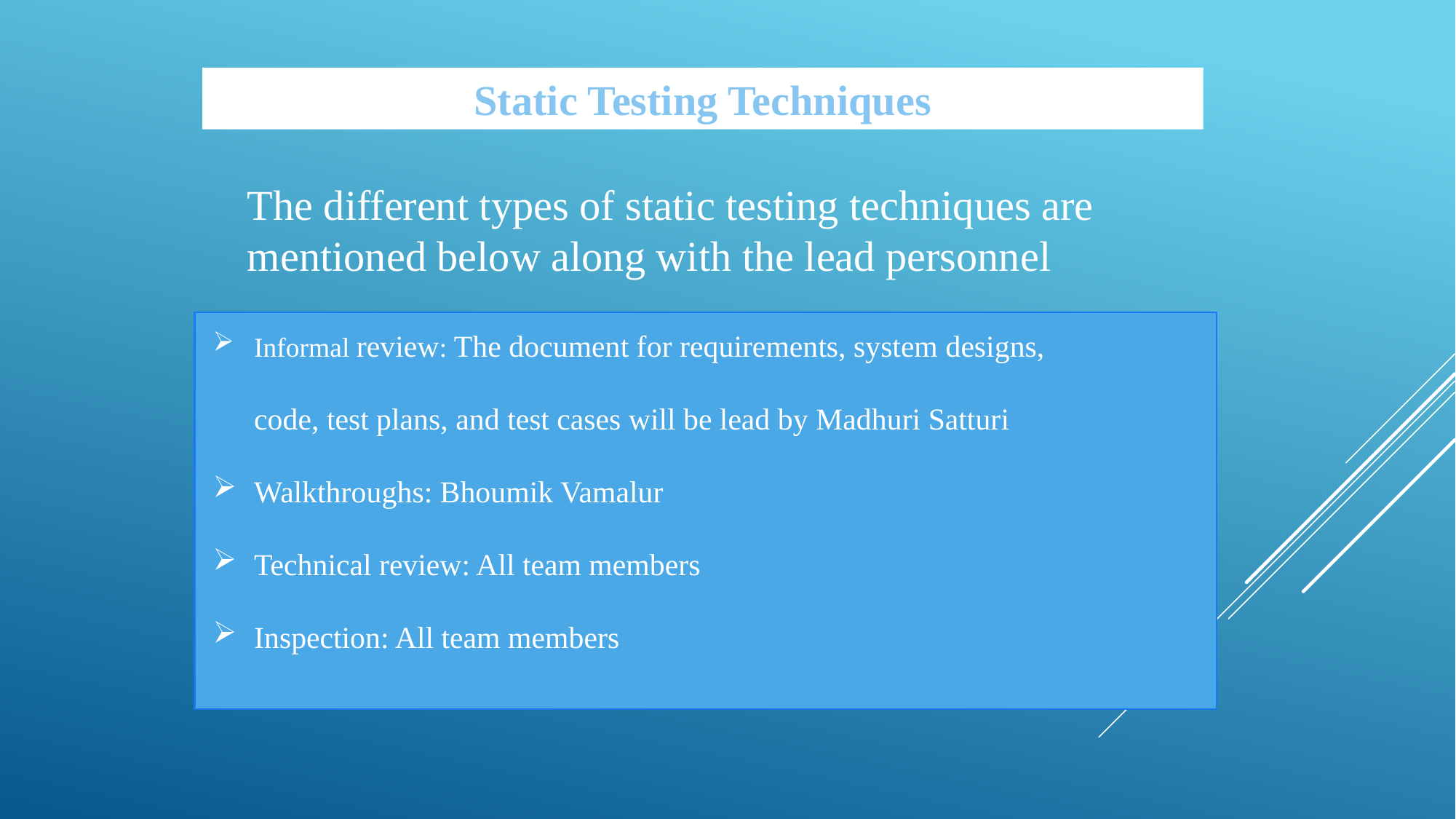

Static Testing Techniques

The different types of static testing techniques are mentioned below along with the lead personnel

Informal review: The document for requirements, system designs, code, test plans, and test cases will be lead by Madhuri Satturi
Walkthroughs: Bhoumik Vamalur
Technical review: All team members
Inspection: All team members